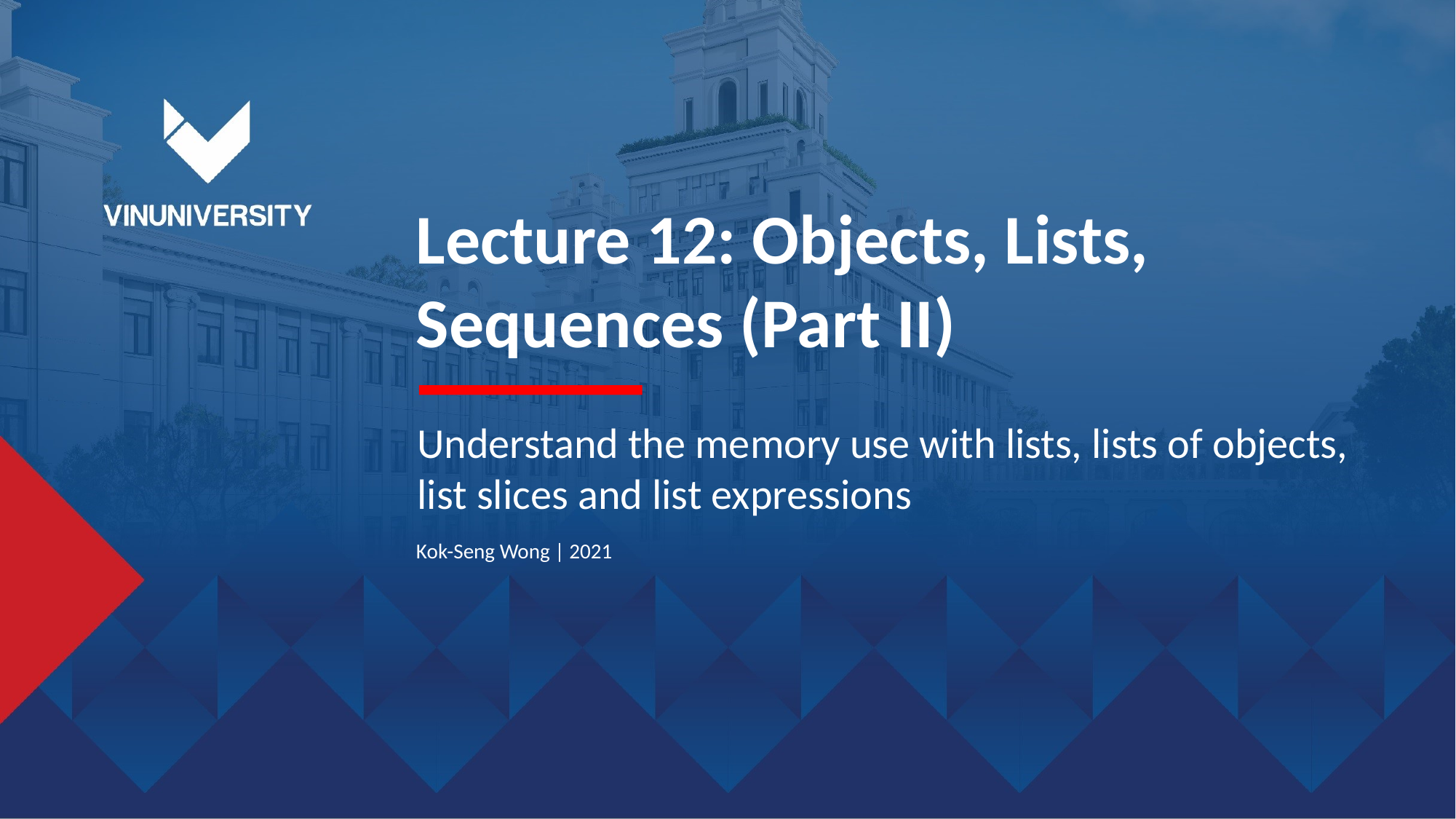

Lecture 12: Objects, Lists, Sequences (Part II)
Understand the memory use with lists, lists of objects, list slices and list expressions
Kok-Seng Wong | 2021